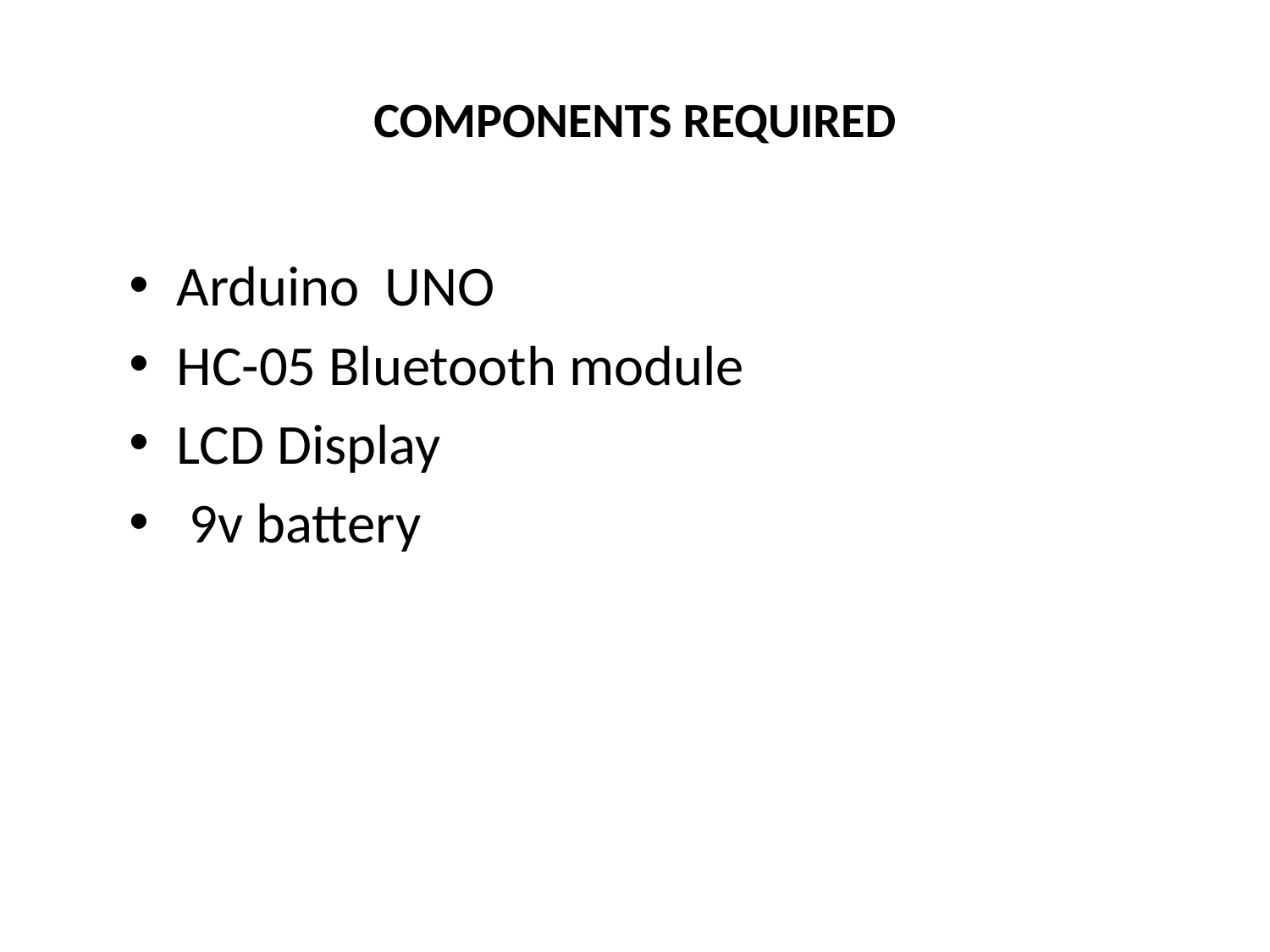

# COMPONENTS REQUIRED
Arduino  UNO
HC-05 Bluetooth module
LCD Display
 9v battery